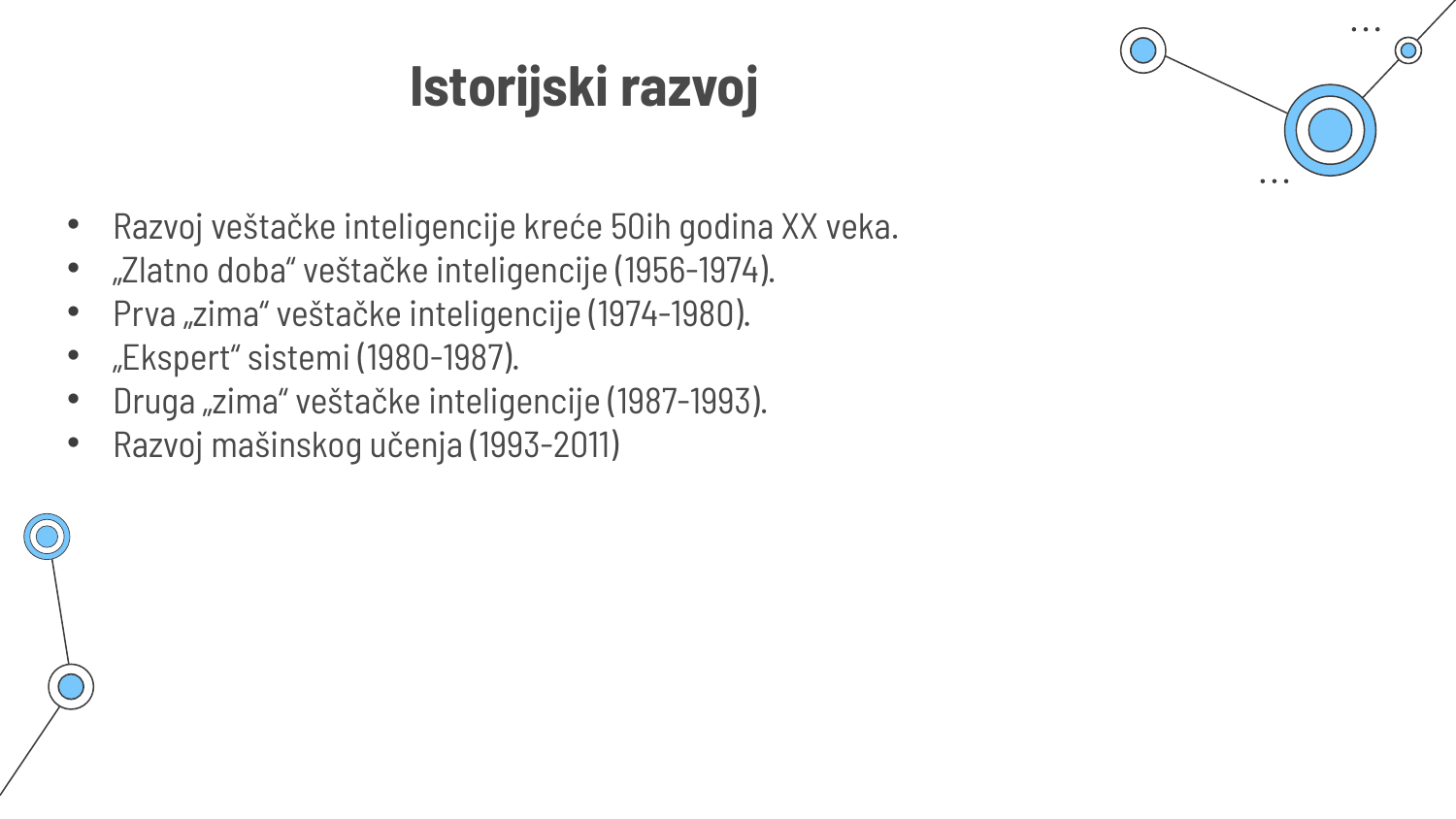

# Istorijski razvoj
Razvoj veštačke inteligencije kreće 50ih godina XX veka.
„Zlatno doba“ veštačke inteligencije (1956-1974).
Prva „zima“ veštačke inteligencije (1974-1980).
„Ekspert“ sistemi (1980-1987).
Druga „zima“ veštačke inteligencije (1987-1993).
Razvoj mašinskog učenja (1993-2011)